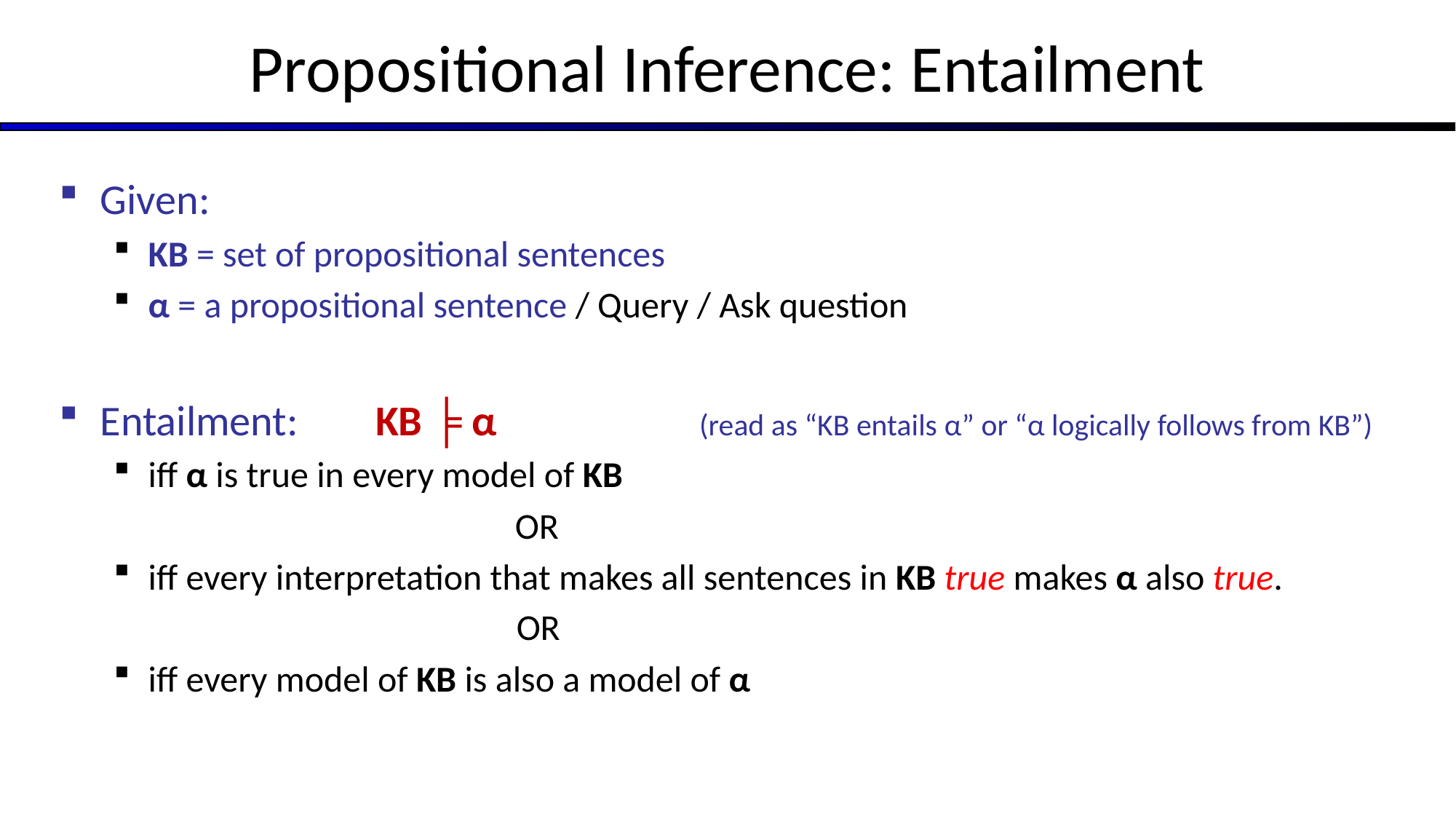

# Propositional Inference: Entailment
Given:
KB = set of propositional sentences
α = a propositional sentence / Query / Ask question

Entailment:        KB ╞ α                     (read as “KB entails α” or “α logically follows from KB”)
iff α is true in every model of KB
                                                 OR
iff every interpretation that makes all sentences in KB true makes α also true.
                                                  OR
iff every model of KB is also a model of α